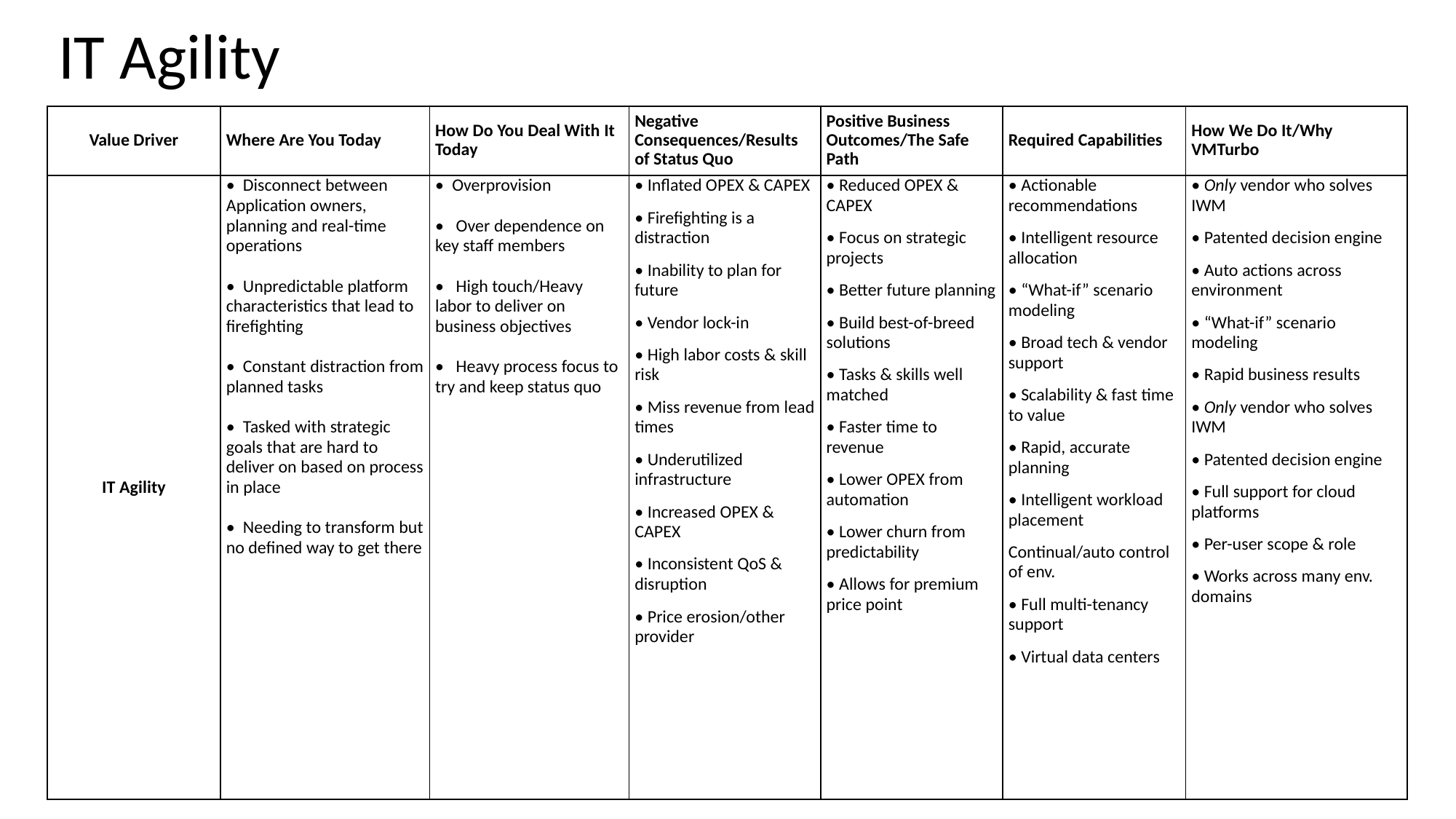

# IT Agility
| Value Driver | Where Are You Today | How Do You Deal With It Today | Negative Consequences/Results of Status Quo | Positive Business Outcomes/The Safe Path | Required Capabilities | How We Do It/Why VMTurbo |
| --- | --- | --- | --- | --- | --- | --- |
| IT Agility | • Disconnect between Application owners, planning and real-time operations   • Unpredictable platform characteristics that lead to firefighting   • Constant distraction from planned tasks   • Tasked with strategic goals that are hard to deliver on based on process in place   • Needing to transform but no defined way to get there | • Overprovision   • Over dependence on key staff members   • High touch/Heavy labor to deliver on business objectives   • Heavy process focus to try and keep status quo | • Inflated OPEX & CAPEX • Firefighting is a distraction • Inability to plan for future • Vendor lock-in • High labor costs & skill risk • Miss revenue from lead times • Underutilized infrastructure • Increased OPEX & CAPEX • Inconsistent QoS & disruption • Price erosion/other provider | • Reduced OPEX & CAPEX • Focus on strategic projects • Better future planning • Build best-of-breed solutions • Tasks & skills well matched • Faster time to revenue • Lower OPEX from automation • Lower churn from predictability • Allows for premium price point | • Actionable recommendations • Intelligent resource allocation • “What-if” scenario modeling • Broad tech & vendor support • Scalability & fast time to value • Rapid, accurate planning • Intelligent workload placement Continual/auto control of env. • Full multi-tenancy support • Virtual data centers | • Only vendor who solves IWM • Patented decision engine • Auto actions across environment • “What-if” scenario modeling • Rapid business results • Only vendor who solves IWM • Patented decision engine • Full support for cloud platforms • Per-user scope & role • Works across many env. domains |